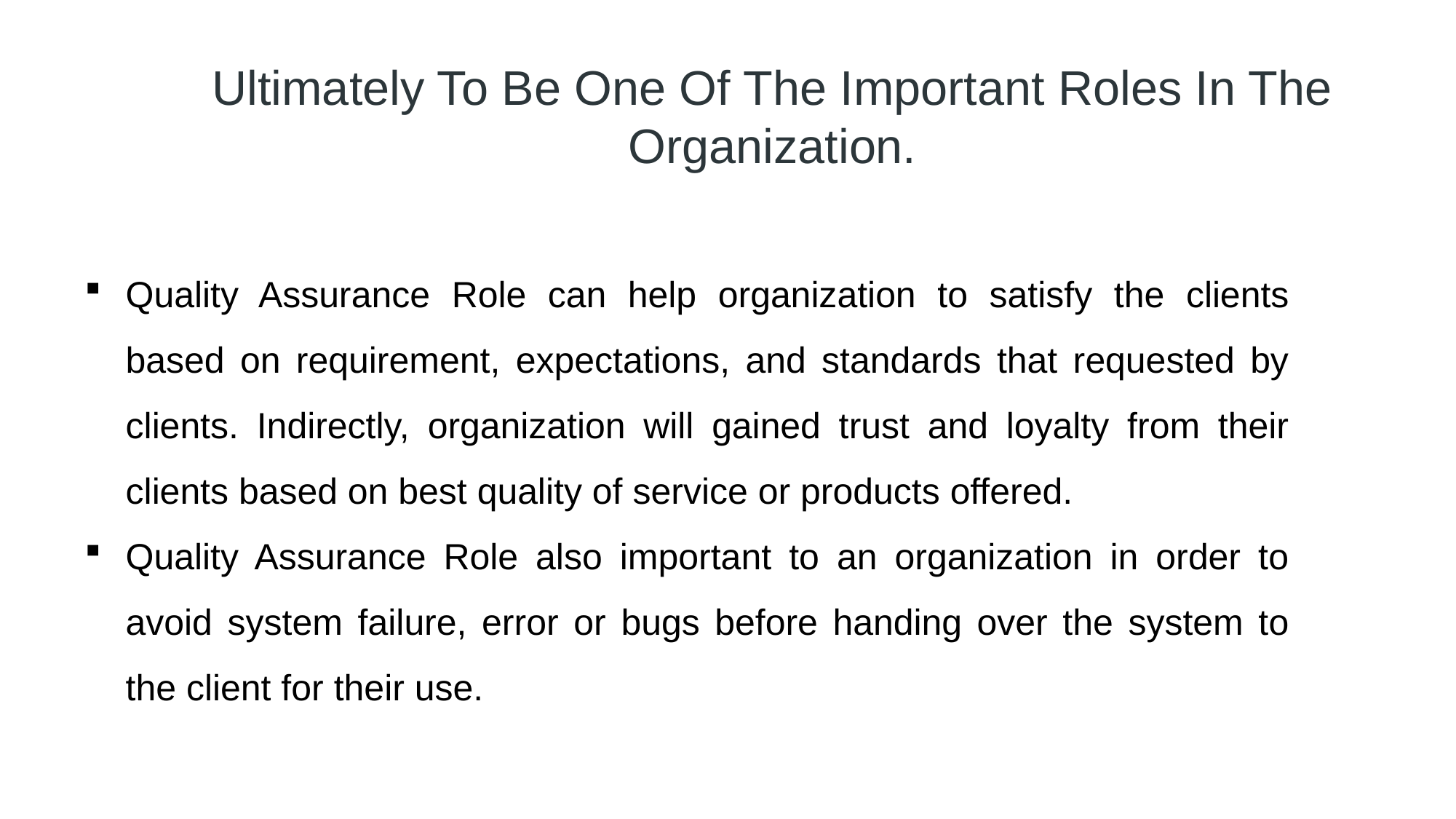

Ultimately To Be One Of The Important Roles In The Organization.
Quality Assurance Role can help organization to satisfy the clients based on requirement, expectations, and standards that requested by clients. Indirectly, organization will gained trust and loyalty from their clients based on best quality of service or products offered.
Quality Assurance Role also important to an organization in order to avoid system failure, error or bugs before handing over the system to the client for their use.